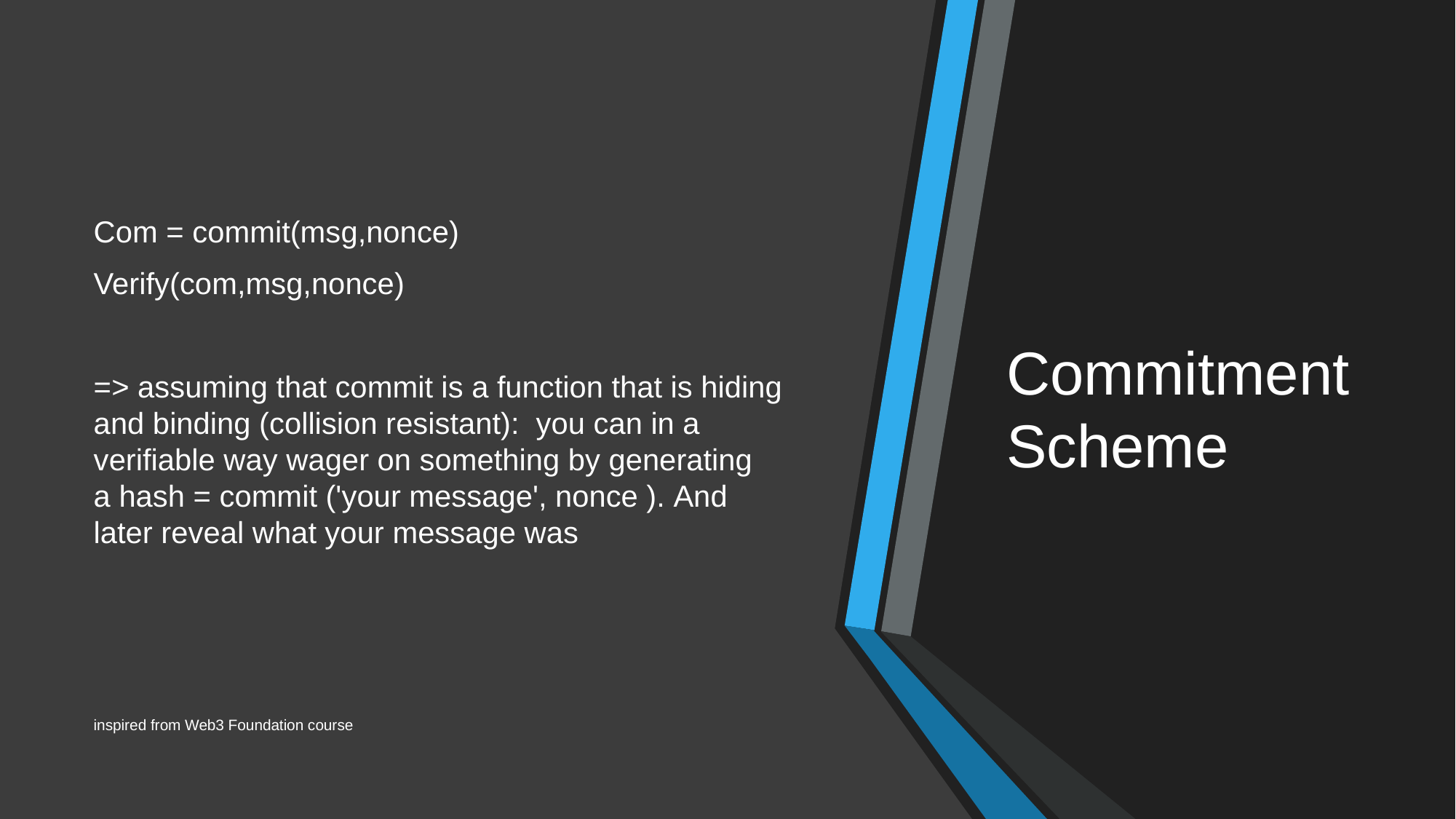

Com = commit(msg,nonce)
Verify(com,msg,nonce)

=> assuming that commit is a function that is hiding and binding (collision resistant):  you can in a verifiable way wager on something by generating  a hash = commit ('your message', nonce ). And later reveal what your message was

# Commitment Scheme

inspired from Web3 Foundation course